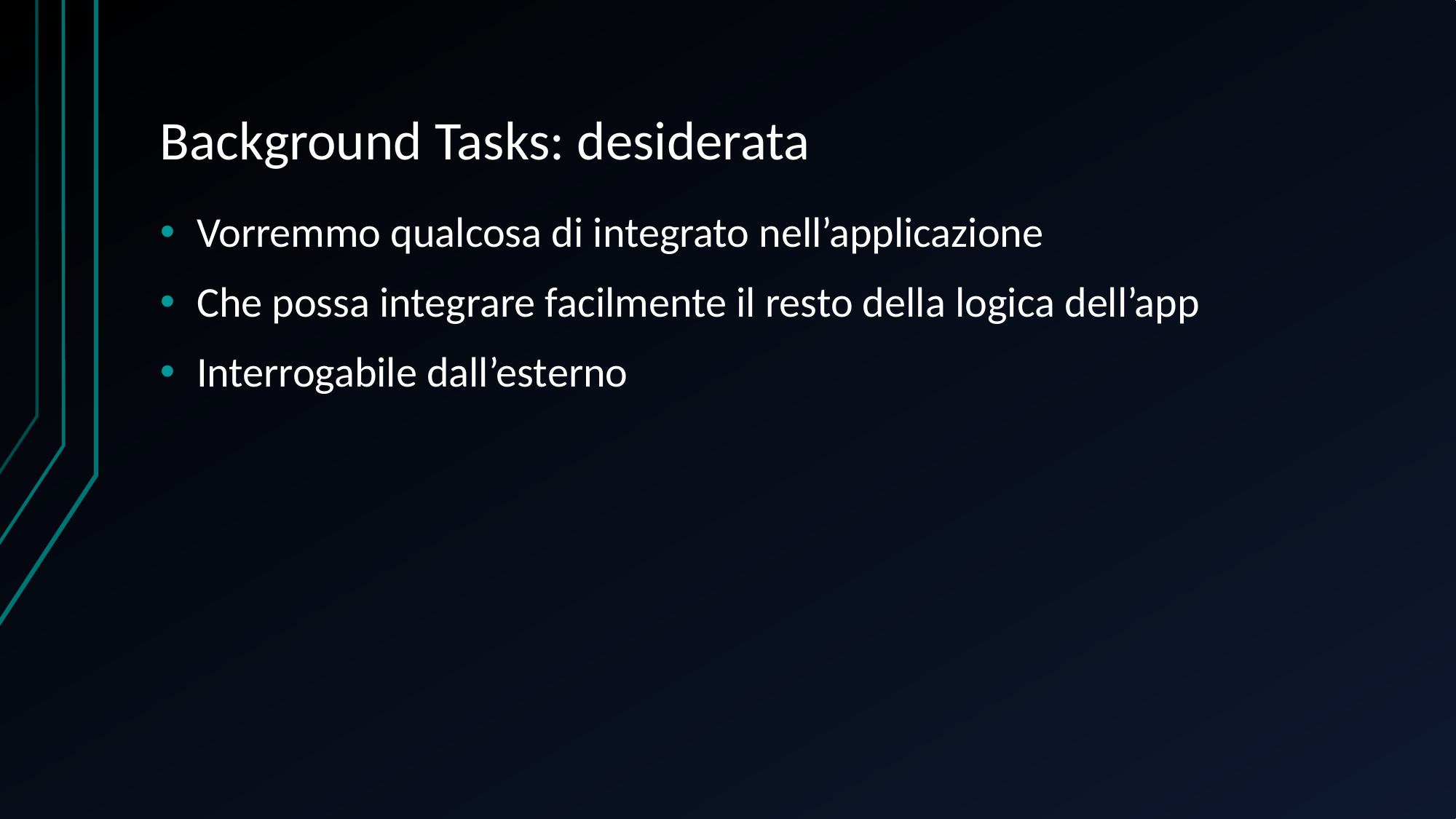

# Background Tasks: desiderata
Vorremmo qualcosa di integrato nell’applicazione
Che possa integrare facilmente il resto della logica dell’app
Interrogabile dall’esterno